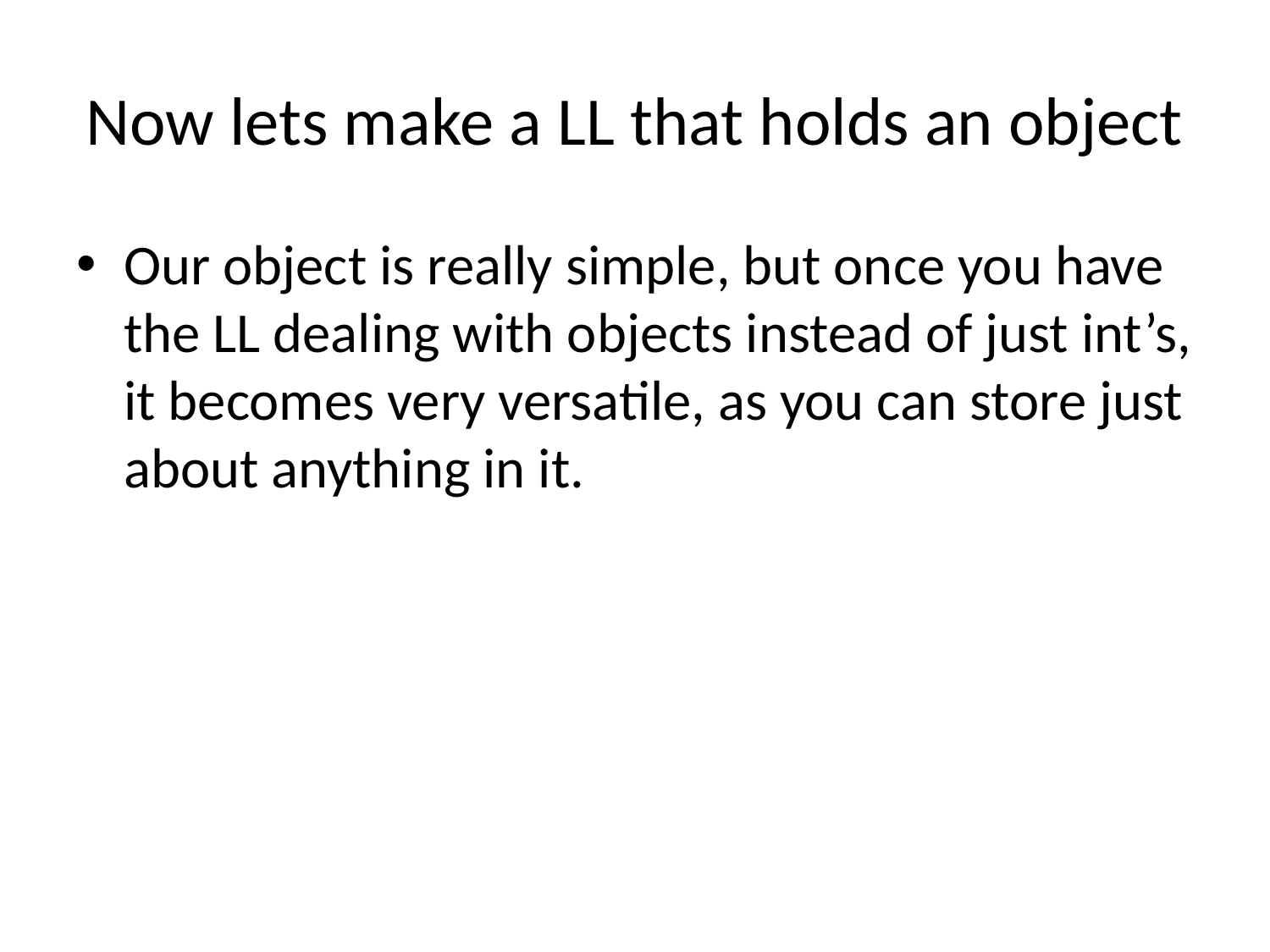

# Now lets make a LL that holds an object
Our object is really simple, but once you have the LL dealing with objects instead of just int’s, it becomes very versatile, as you can store just about anything in it.